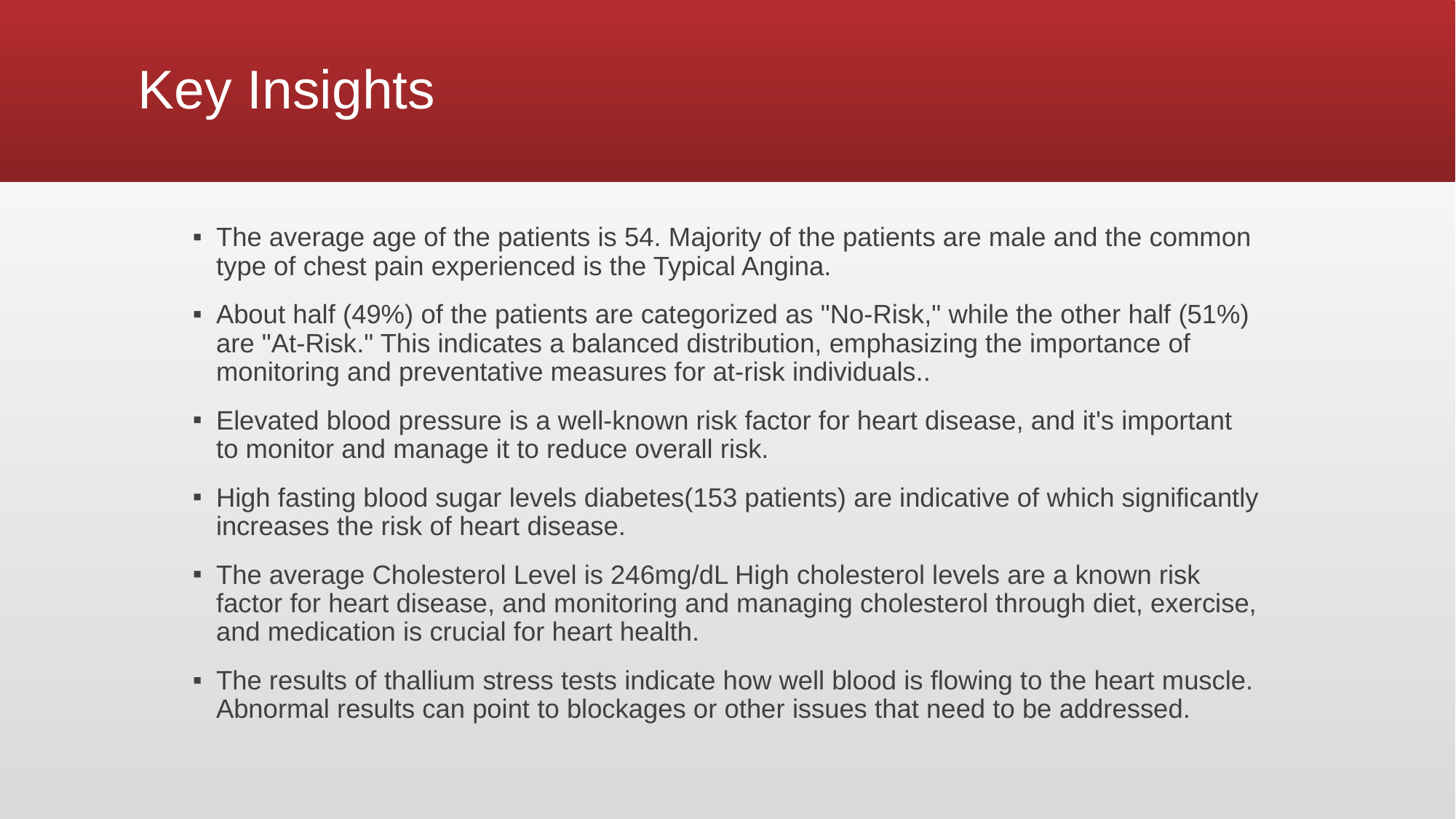

# Key Insights
The average age of the patients is 54. Majority of the patients are male and the common type of chest pain experienced is the Typical Angina.
About half (49%) of the patients are categorized as "No-Risk," while the other half (51%) are "At-Risk." This indicates a balanced distribution, emphasizing the importance of monitoring and preventative measures for at-risk individuals..
Elevated blood pressure is a well-known risk factor for heart disease, and it's important to monitor and manage it to reduce overall risk.
High fasting blood sugar levels diabetes(153 patients) are indicative of which significantly increases the risk of heart disease.
The average Cholesterol Level is 246mg/dL High cholesterol levels are a known risk factor for heart disease, and monitoring and managing cholesterol through diet, exercise, and medication is crucial for heart health.
The results of thallium stress tests indicate how well blood is flowing to the heart muscle. Abnormal results can point to blockages or other issues that need to be addressed.